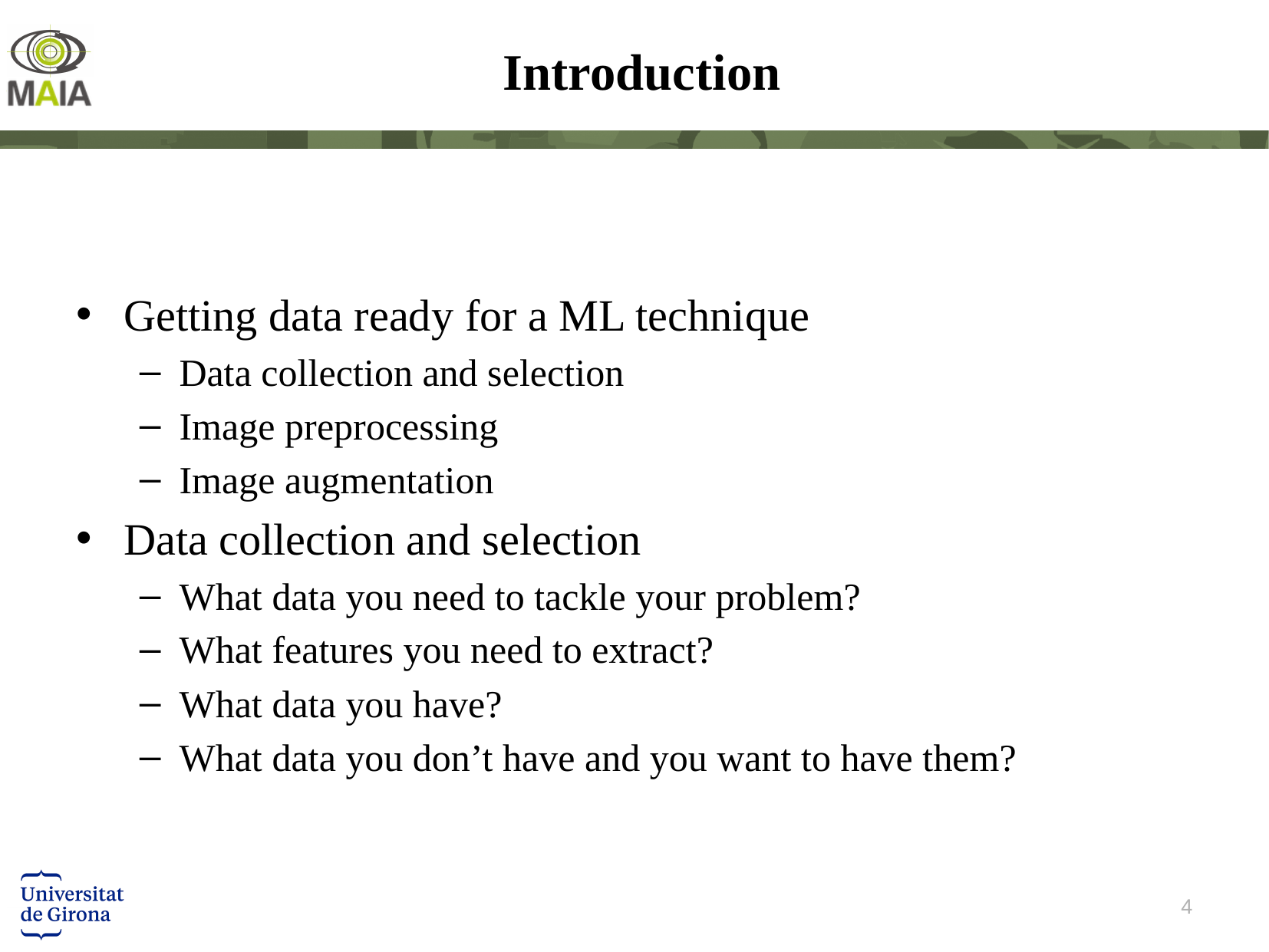

# Introduction

Getting data ready for a ML technique
Data collection and selection
Image preprocessing
Image augmentation
Data collection and selection
What data you need to tackle your problem?
What features you need to extract?
What data you have?
What data you don’t have and you want to have them?

4